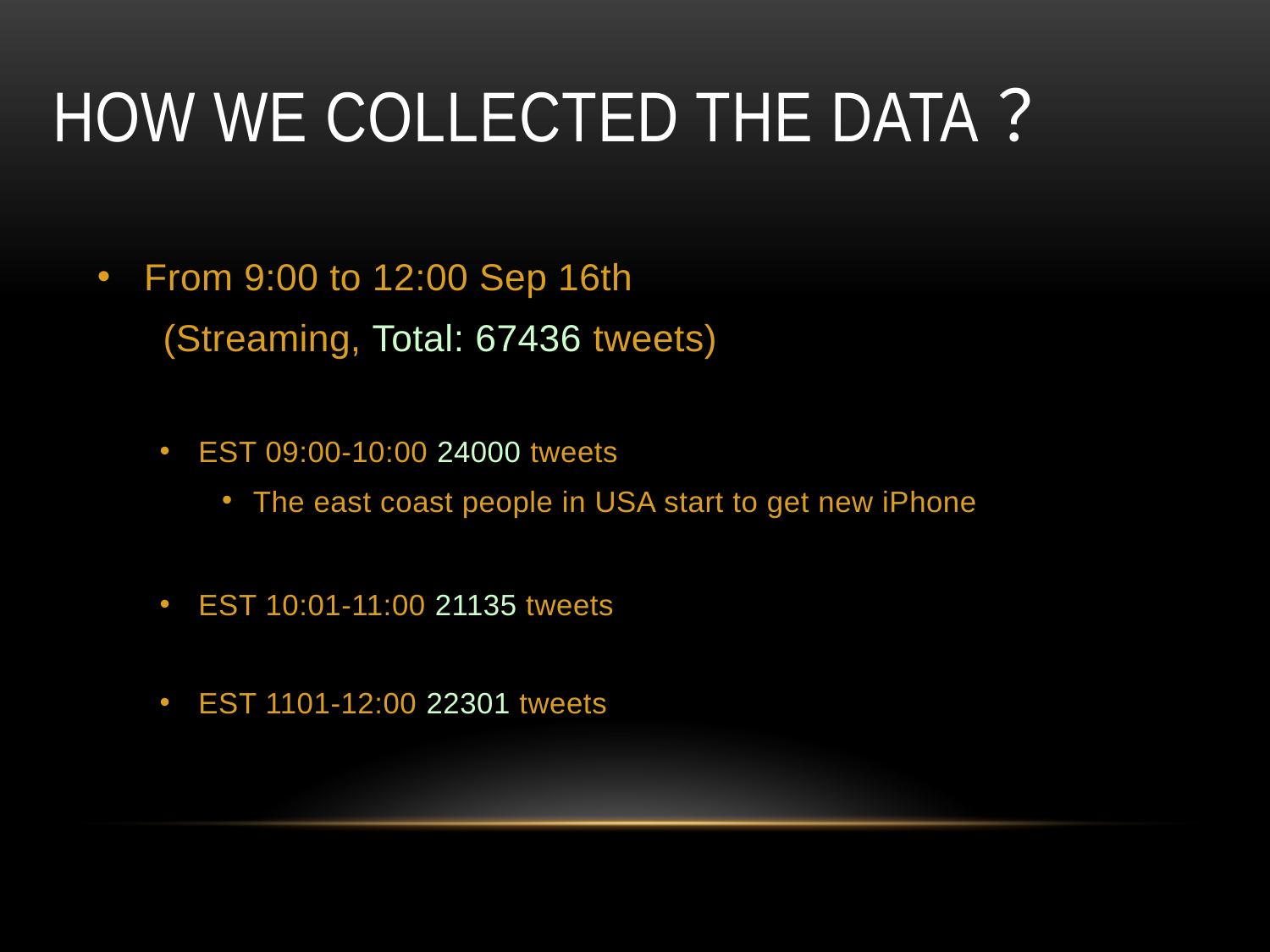

# How we collected the data？
From 9:00 to 12:00 Sep 16th
      (Streaming, Total: 67436 tweets)

EST 09:00-10:00 24000 tweets
The east coast people in USA start to get new iPhone

EST 10:01-11:00 21135 tweets

EST 1101-12:00 22301 tweets